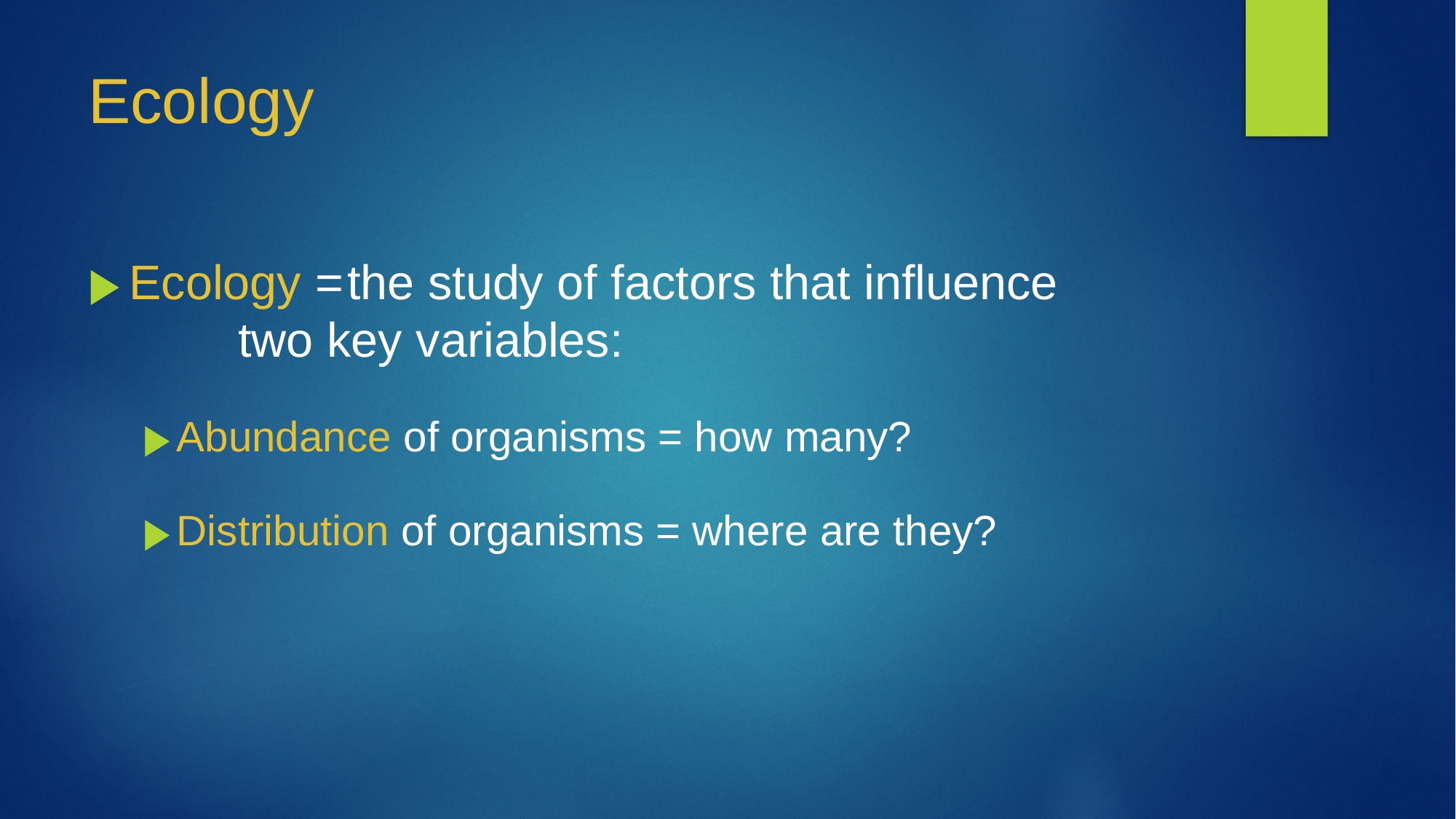

# Ecology
Ecology =	the study of factors that influence
	two key variables:
Abundance of organisms = how many?
Distribution of organisms = where are they?